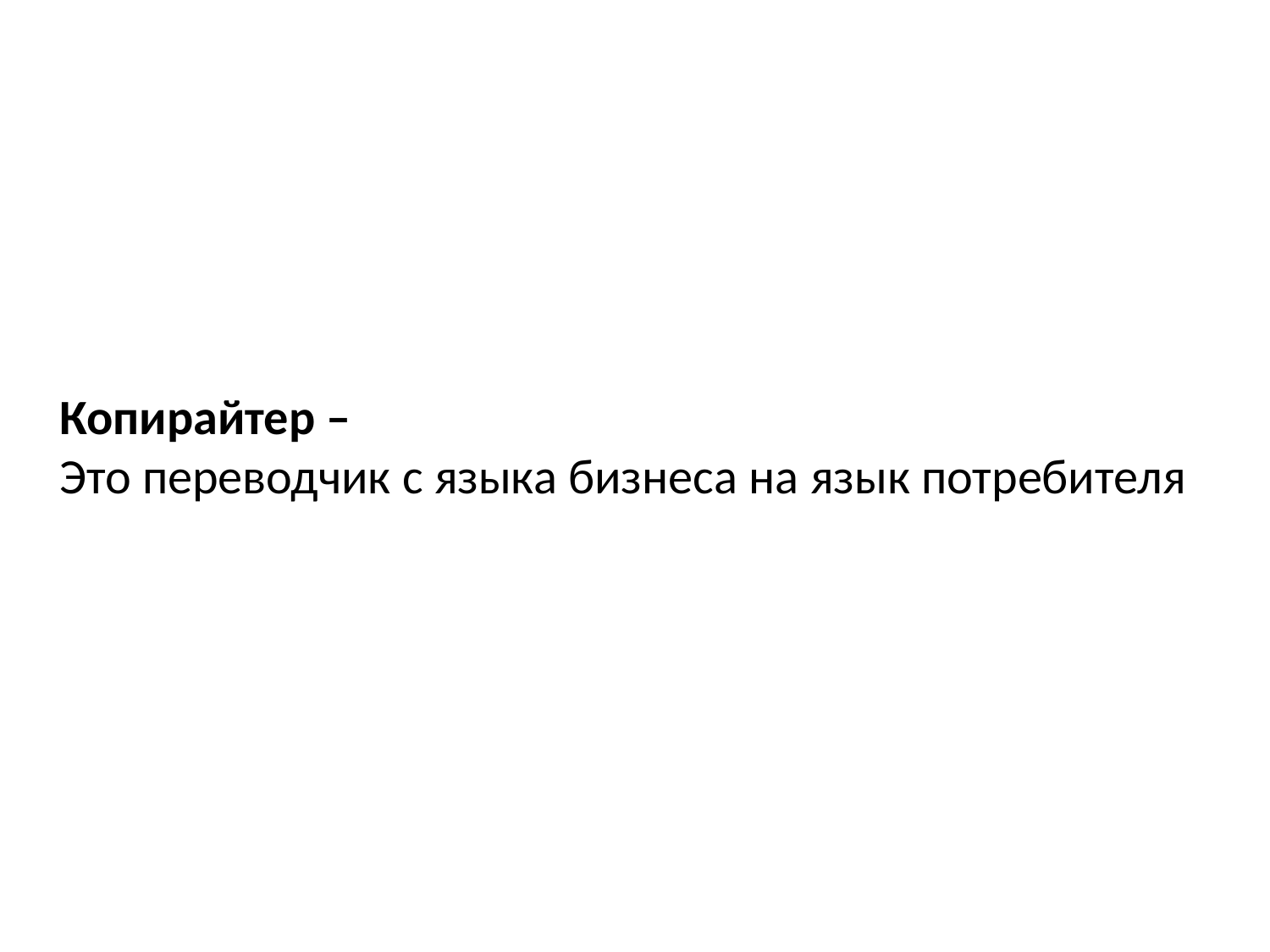

Копирайтер –
Это переводчик с языка бизнеса на язык потребителя